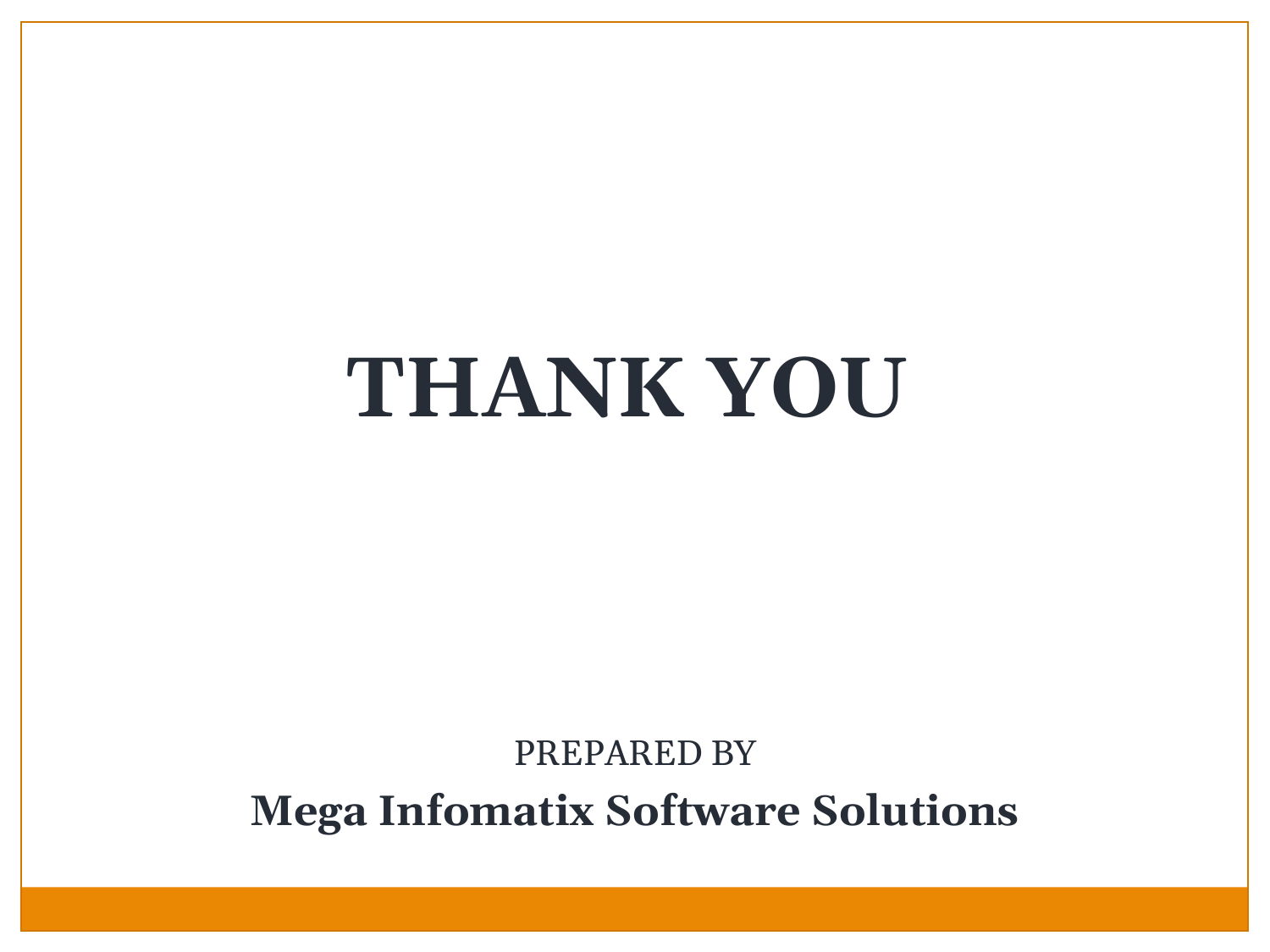

THANK YOU
PREPARED BY
Mega Infomatix Software Solutions